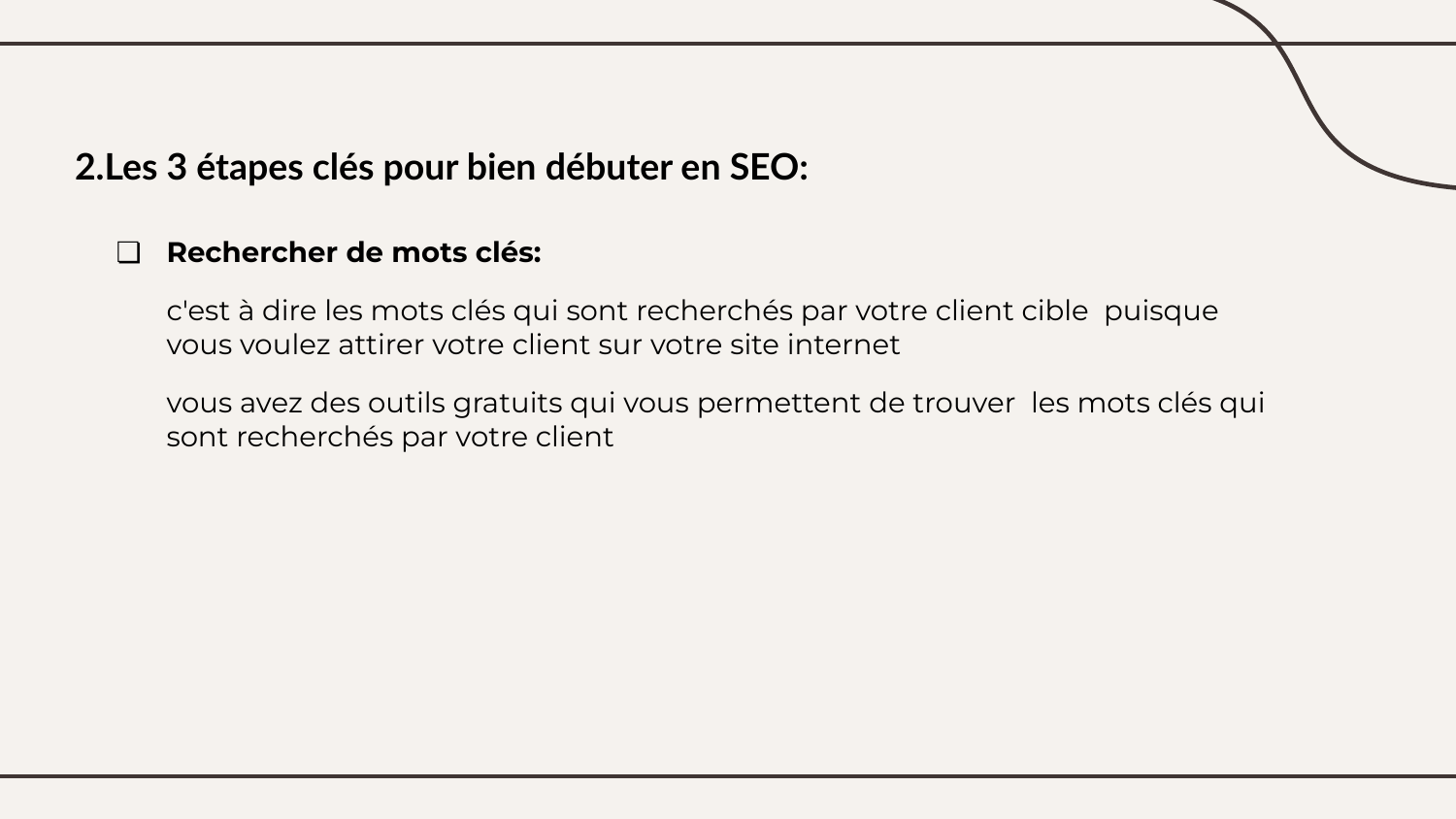

# 2.Les 3 étapes clés pour bien débuter en SEO:

Rechercher de mots clés:
c'est à dire les mots clés qui sont recherchés par votre client cible  puisque vous voulez attirer votre client sur votre site internet
vous avez des outils gratuits qui vous permettent de trouver  les mots clés qui sont recherchés par votre client